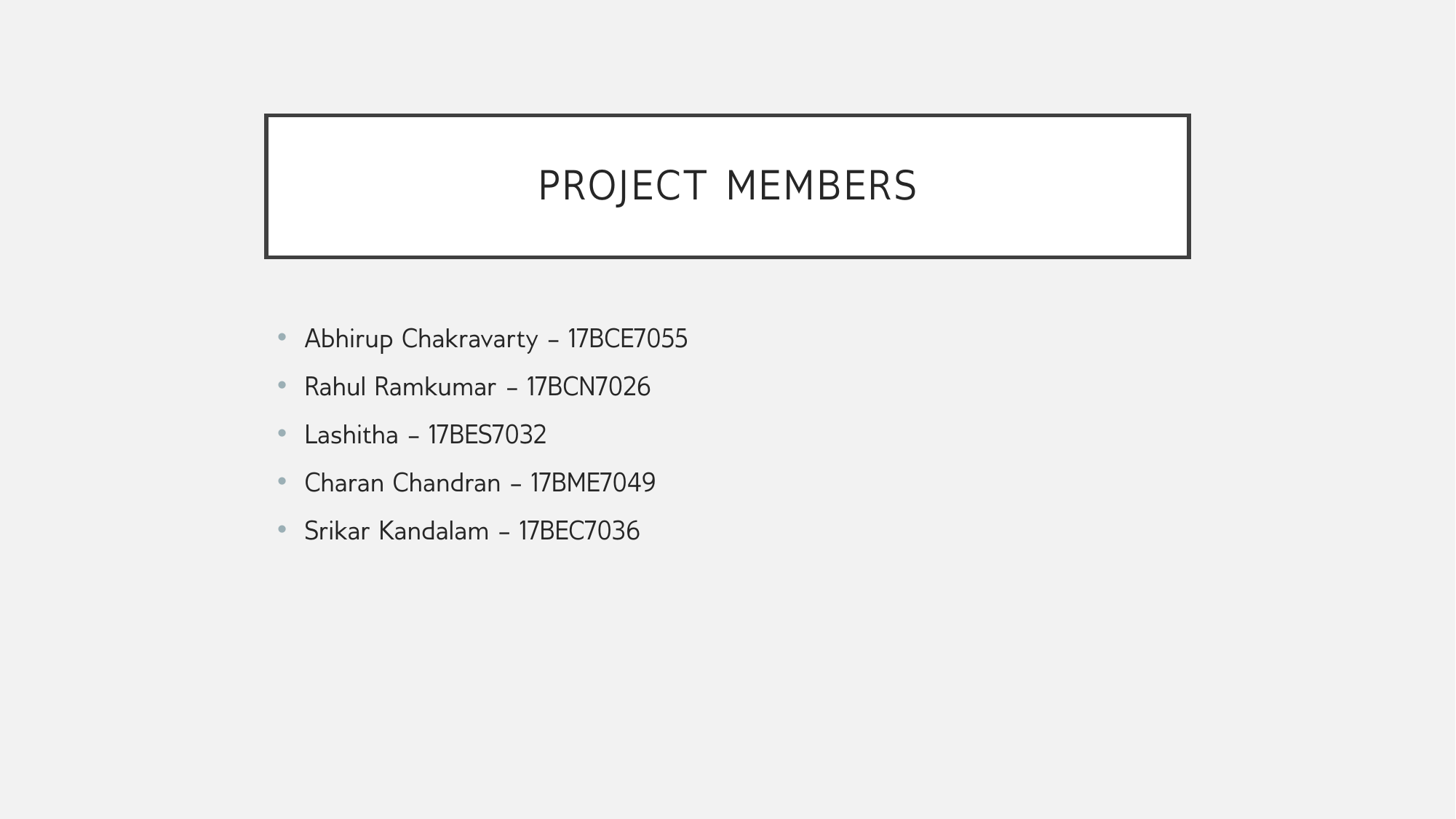

# Project members
Abhirup Chakravarty – 17BCE7055
Rahul Ramkumar – 17BCN7026
Lashitha – 17BES7032
Charan Chandran – 17BME7049
Srikar Kandalam – 17BEC7036